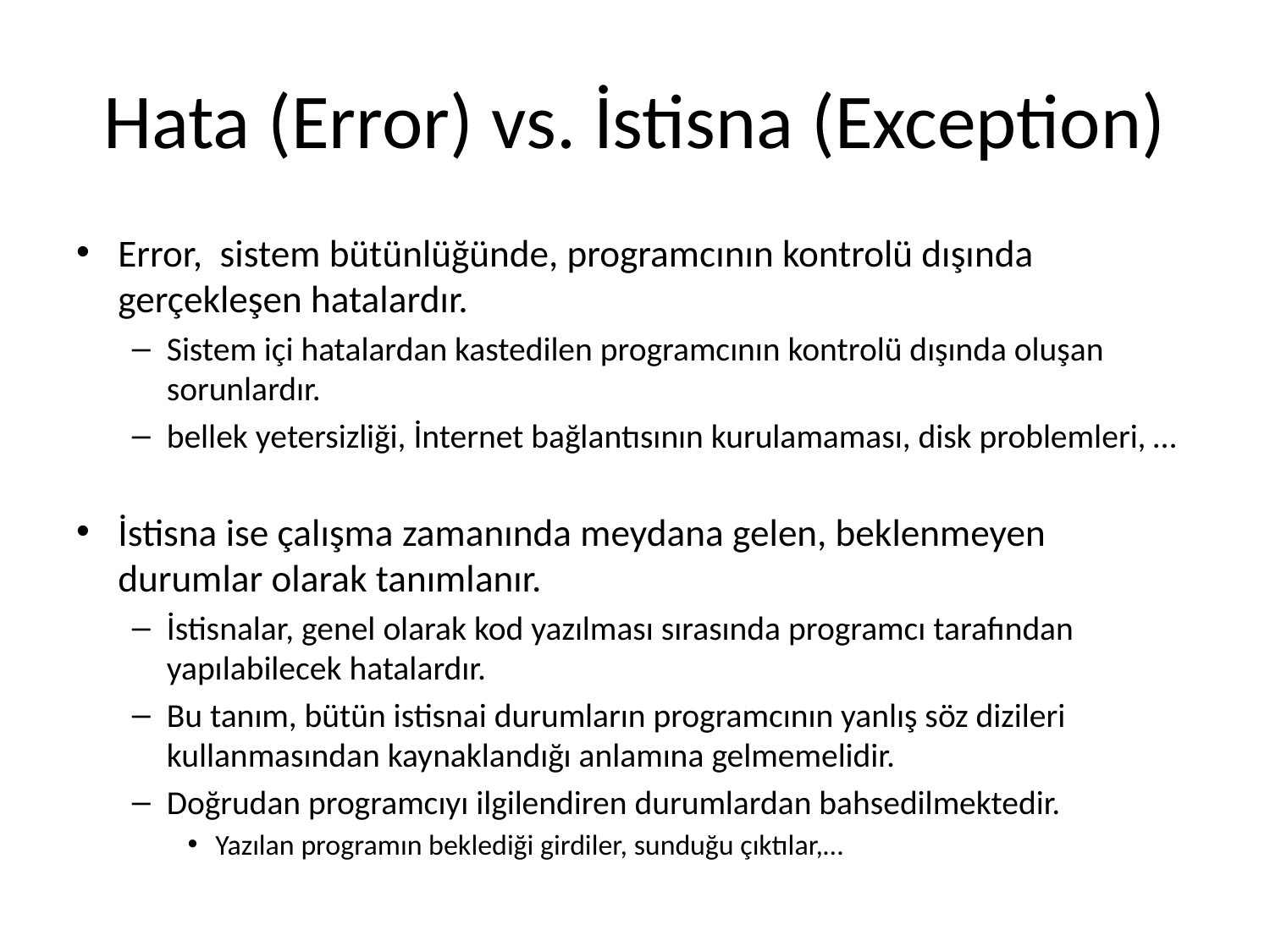

# Hata (Error) vs. İstisna (Exception)
Error,  sistem bütünlüğünde, programcının kontrolü dışında gerçekleşen hatalardır.
Sistem içi hatalardan kastedilen programcının kontrolü dışında oluşan sorunlardır.
bellek yetersizliği, İnternet bağlantısının kurulamaması, disk problemleri, …

İstisna ise çalışma zamanında meydana gelen, beklenmeyen durumlar olarak tanımlanır.
İstisnalar, genel olarak kod yazılması sırasında programcı tarafından yapılabilecek hatalardır.
Bu tanım, bütün istisnai durumların programcının yanlış söz dizileri kullanmasından kaynaklandığı anlamına gelmemelidir.
Doğrudan programcıyı ilgilendiren durumlardan bahsedilmektedir.
Yazılan programın beklediği girdiler, sunduğu çıktılar,…